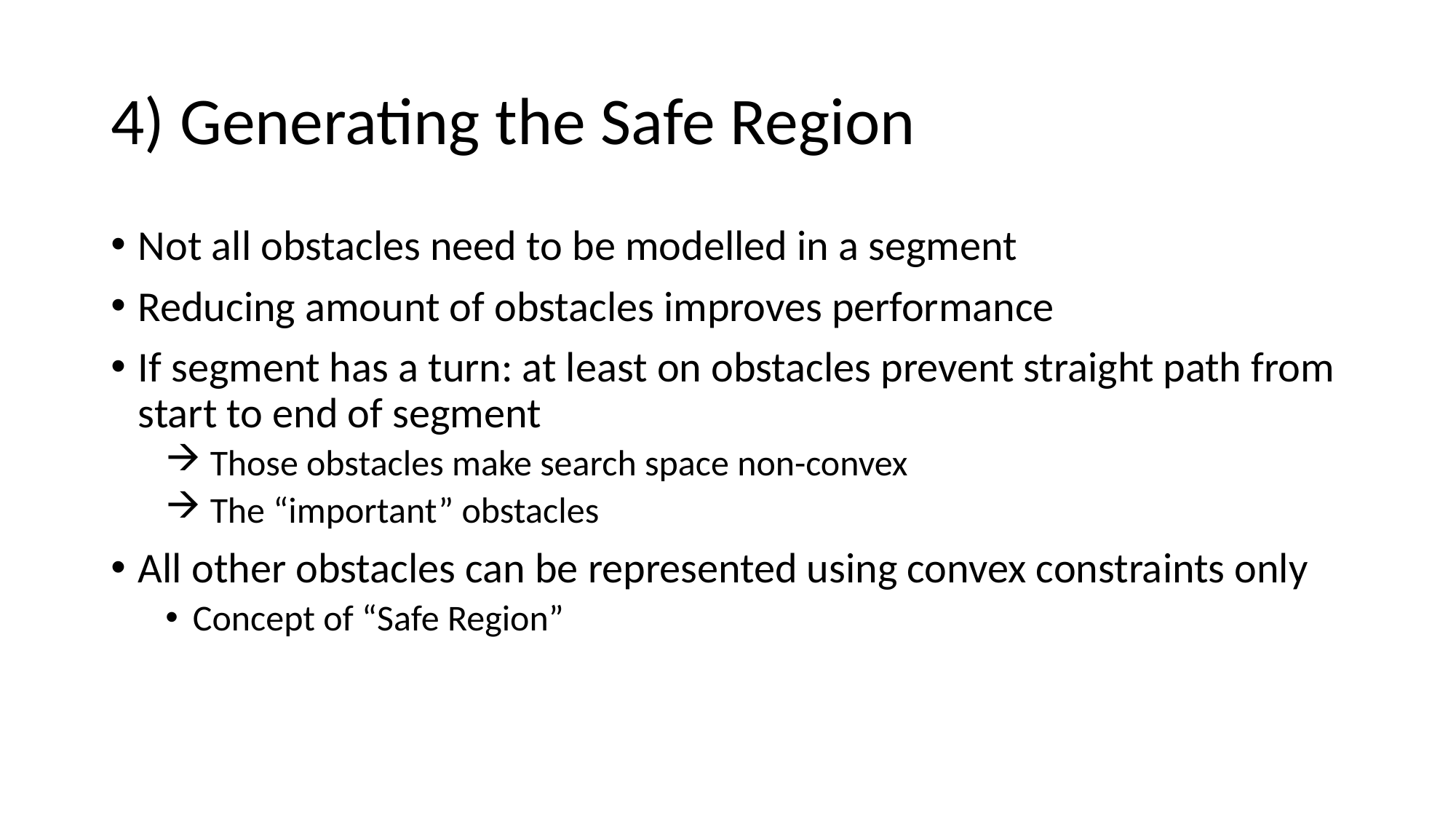

# 4) Generating the Safe Region
Not all obstacles need to be modelled in a segment
Reducing amount of obstacles improves performance
If segment has a turn: at least on obstacles prevent straight path from start to end of segment
 Those obstacles make search space non-convex
 The “important” obstacles
All other obstacles can be represented using convex constraints only
Concept of “Safe Region”